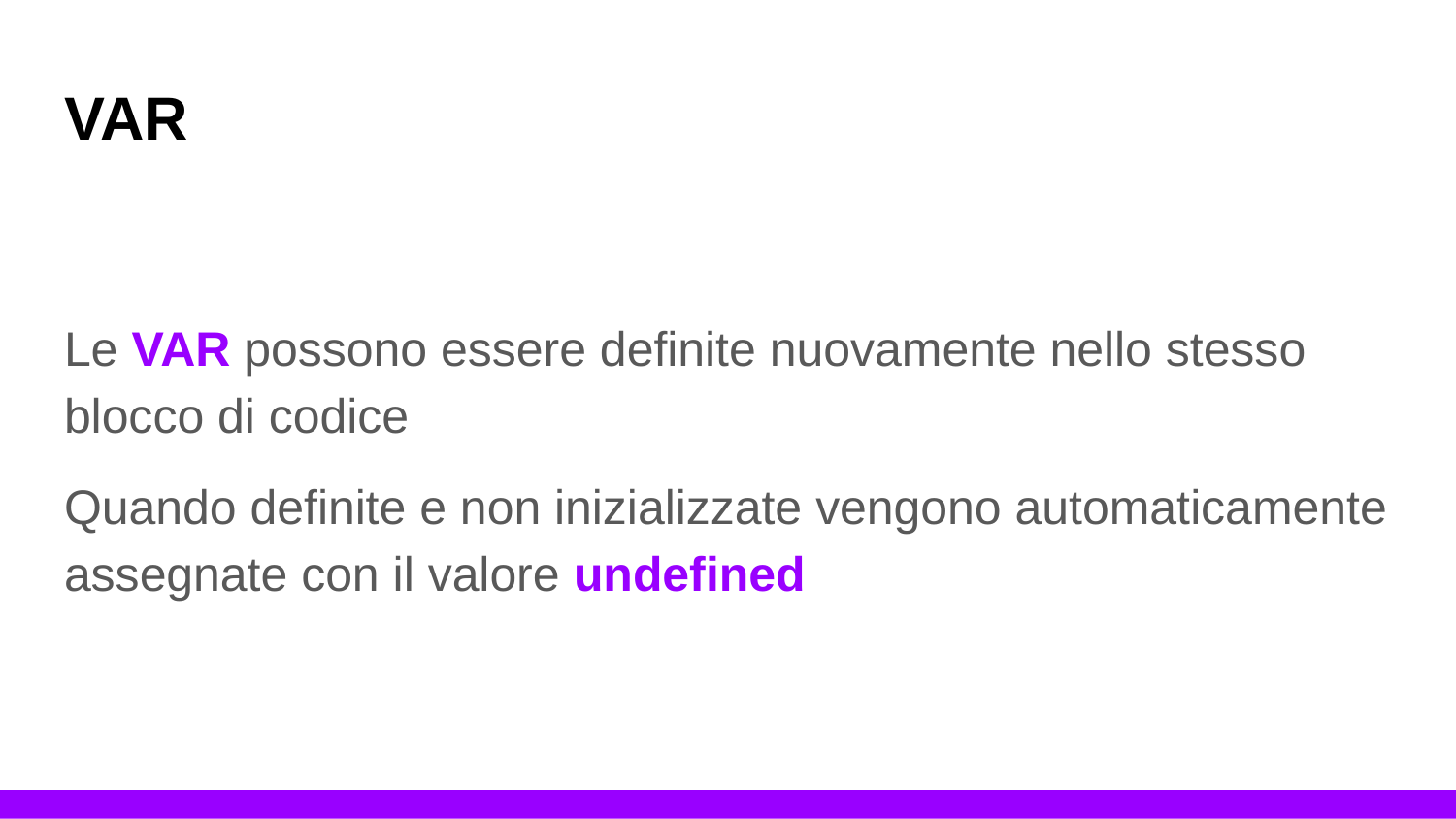

# VAR
Le VAR possono essere definite nuovamente nello stesso blocco di codice
Quando definite e non inizializzate vengono automaticamente assegnate con il valore undefined